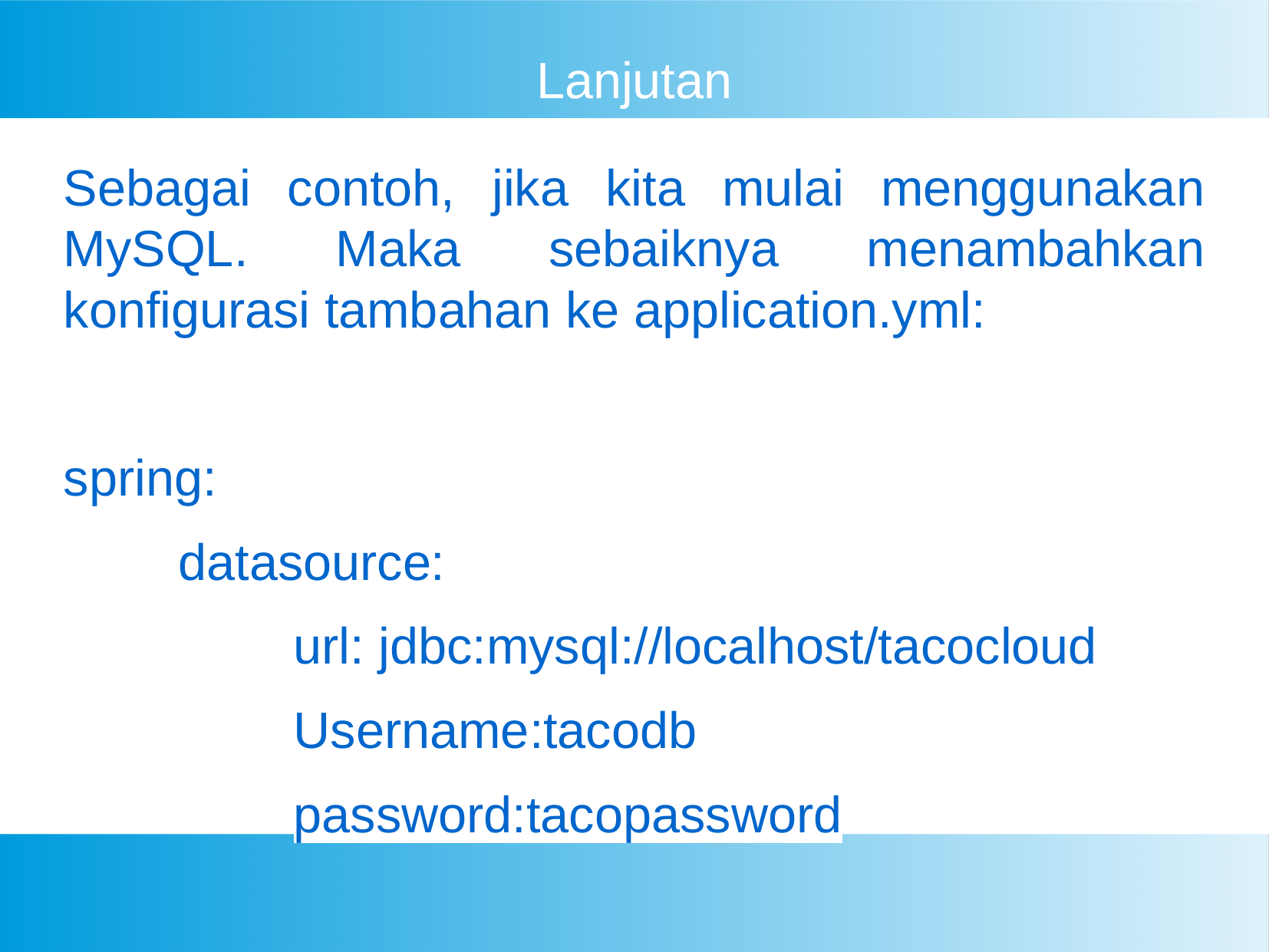

Lanjutan
Sebagai contoh, jika kita mulai menggunakan MySQL. Maka sebaiknya menambahkan konfigurasi tambahan ke application.yml:

spring:
	datasource:
		url: jdbc:mysql://localhost/tacocloud
		Username:tacodb
		password:tacopassword